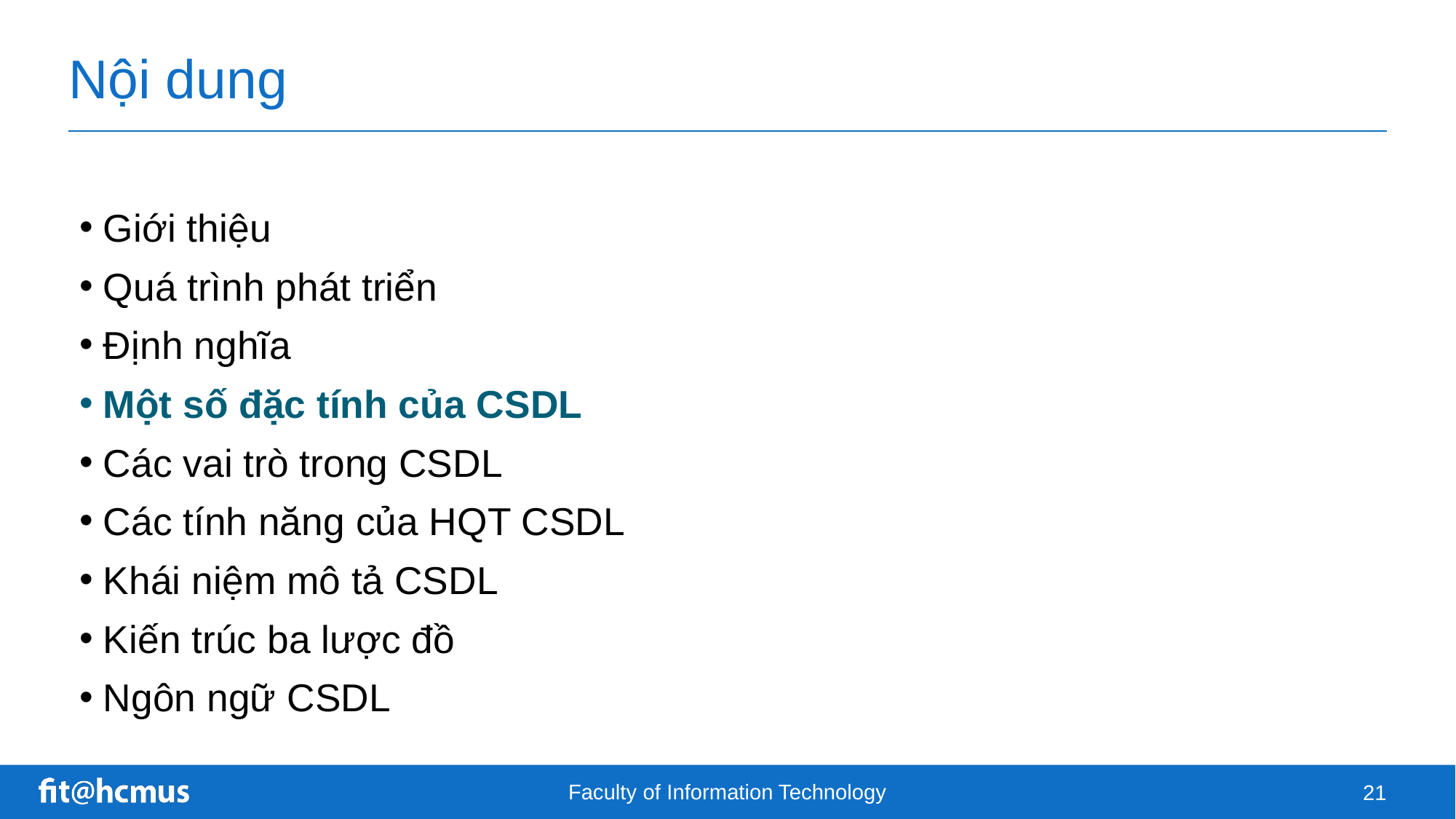

# Nội dung
Giới thiệu
Quá trình phát triển
Định nghĩa
Một số đặc tính của CSDL
Các vai trò trong CSDL
Các tính năng của HQT CSDL
Khái niệm mô tả CSDL
Kiến trúc ba lược đồ
Ngôn ngữ CSDL

Faculty of Information Technology
21